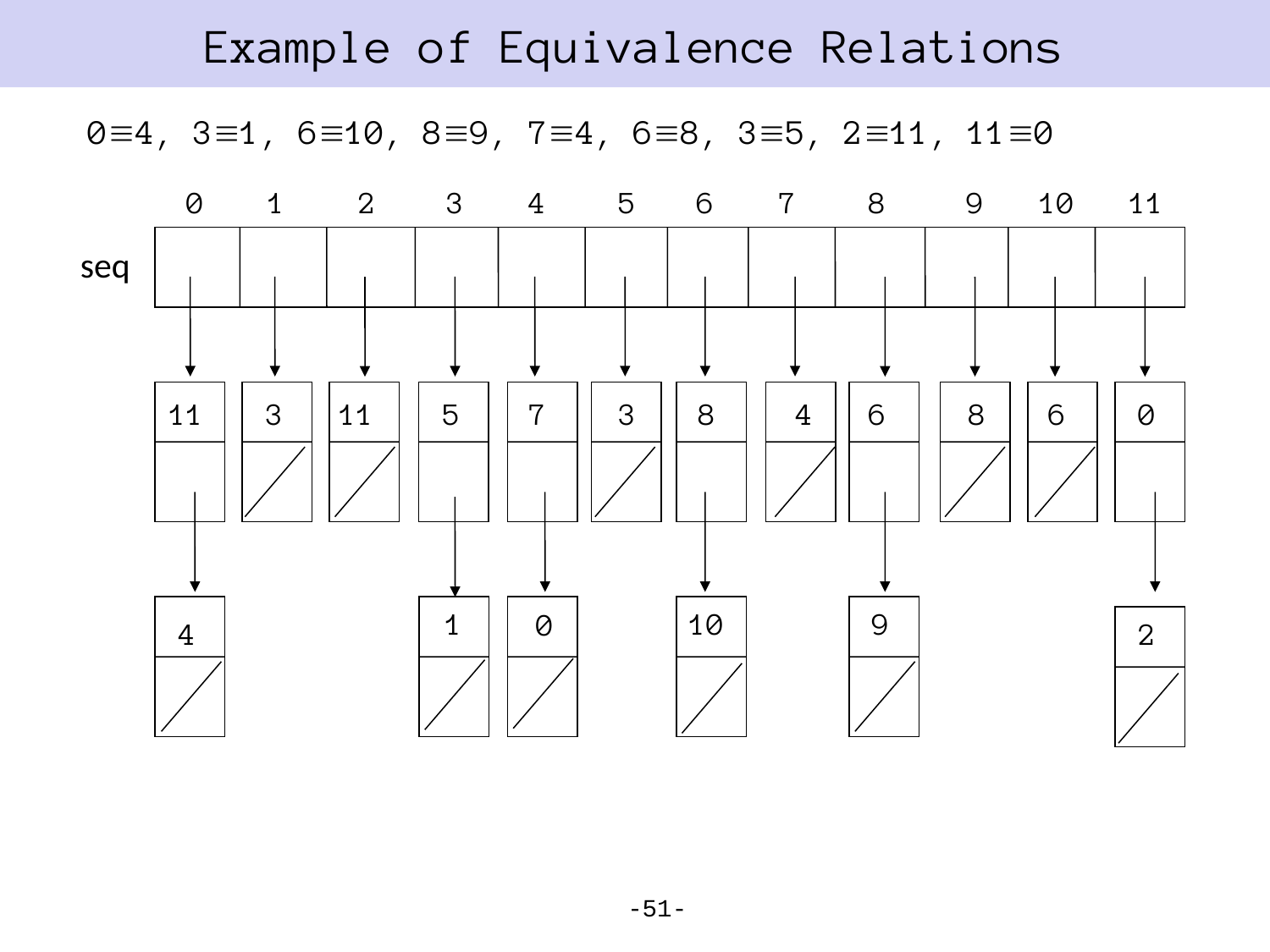

# Example of Equivalence Relations
0≡4, 3≡1, 6≡10, 8≡9, 7≡4, 6≡8, 3≡5, 2≡11, 11≡0

0
1
2
3
4
5
6
7
8
9
10
11

seq

11
3
11
5
7
3
8
4
6
8
6
0

0

1

10
9

4
2

-51-